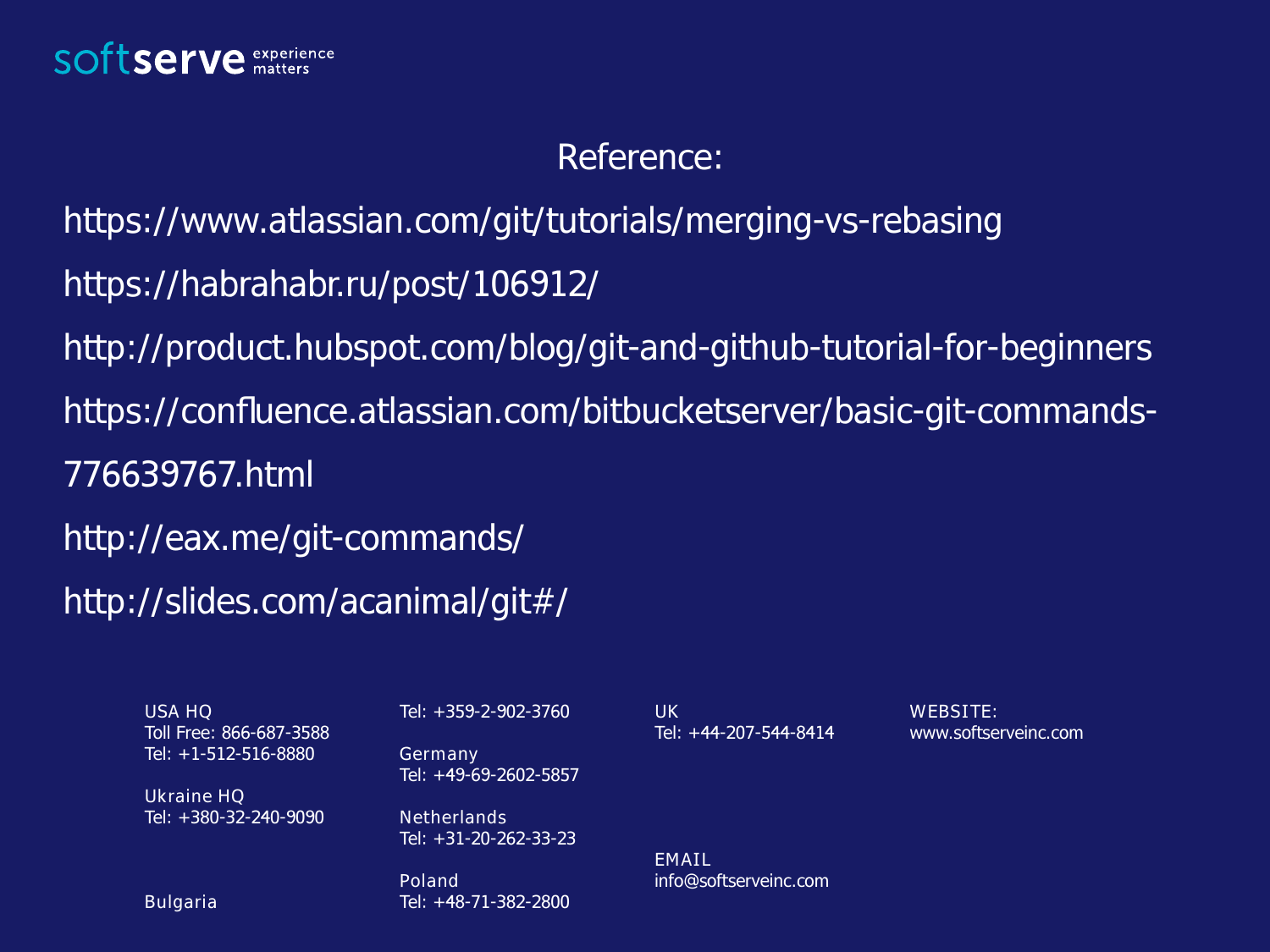

Reference:
https://www.atlassian.com/git/tutorials/merging-vs-rebasing
https://habrahabr.ru/post/106912/
http://product.hubspot.com/blog/git-and-github-tutorial-for-beginners
https://confluence.atlassian.com/bitbucketserver/basic-git-commands-776639767.html
http://eax.me/git-commands/
http://slides.com/acanimal/git#/